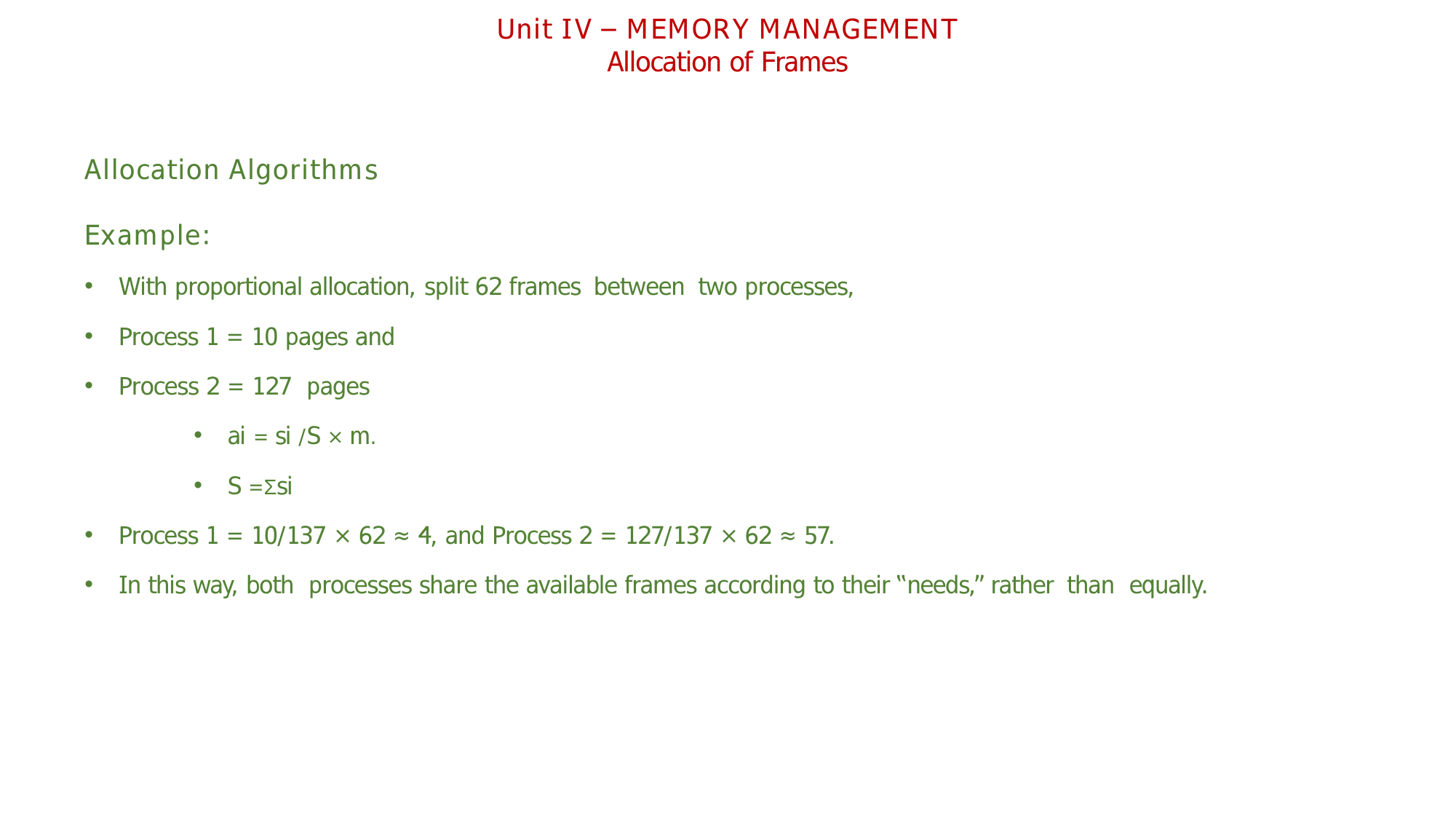

Unit IV – MEMORY MANAGEMENT
Allocation of Frames
Allocation Algorithms

Example:
With proportional allocation, split 62 frames between two processes,
Process 1 = 10 pages and
Process 2 = 127  pages
ai = si /S × m.
S =Σsi
Process 1 = 10/137 × 62 ≈ 4, and Process 2 = 127/137 × 62 ≈ 57.
In this way, both  processes share the available frames according to their “needs,” rather than  equally.